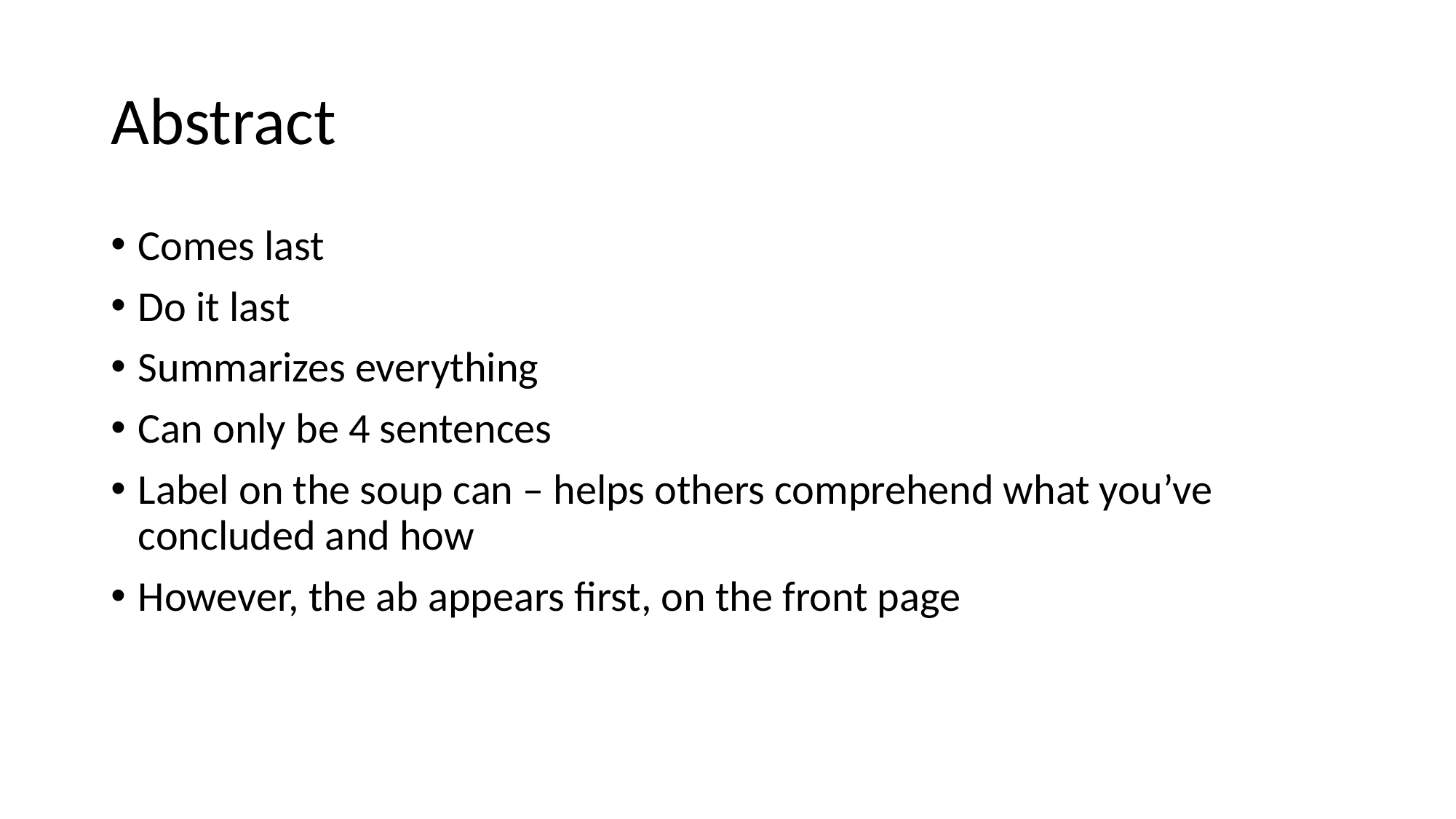

# Abstract
Comes last
Do it last
Summarizes everything
Can only be 4 sentences
Label on the soup can – helps others comprehend what you’ve concluded and how
However, the ab appears first, on the front page